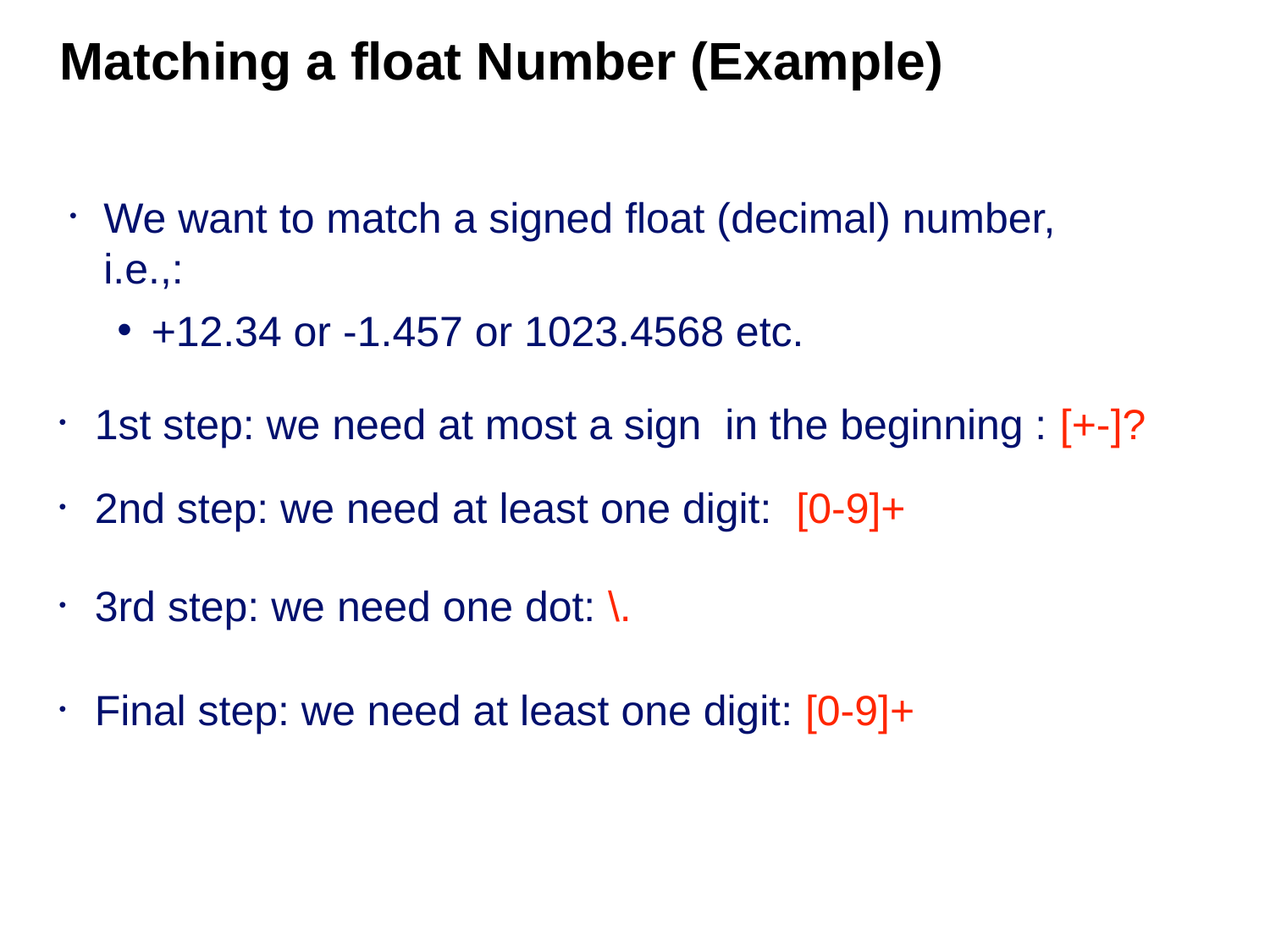

Matching a float Number (Example)
We want to match a signed float (decimal) number, i.e.,:
+12.34 or -1.457 or 1023.4568 etc.
1st step: we need at most a sign  in the beginning : [+-]?
2nd step: we need at least one digit:  [0-9]+
3rd step: we need one dot: \.
Final step: we need at least one digit: [0-9]+